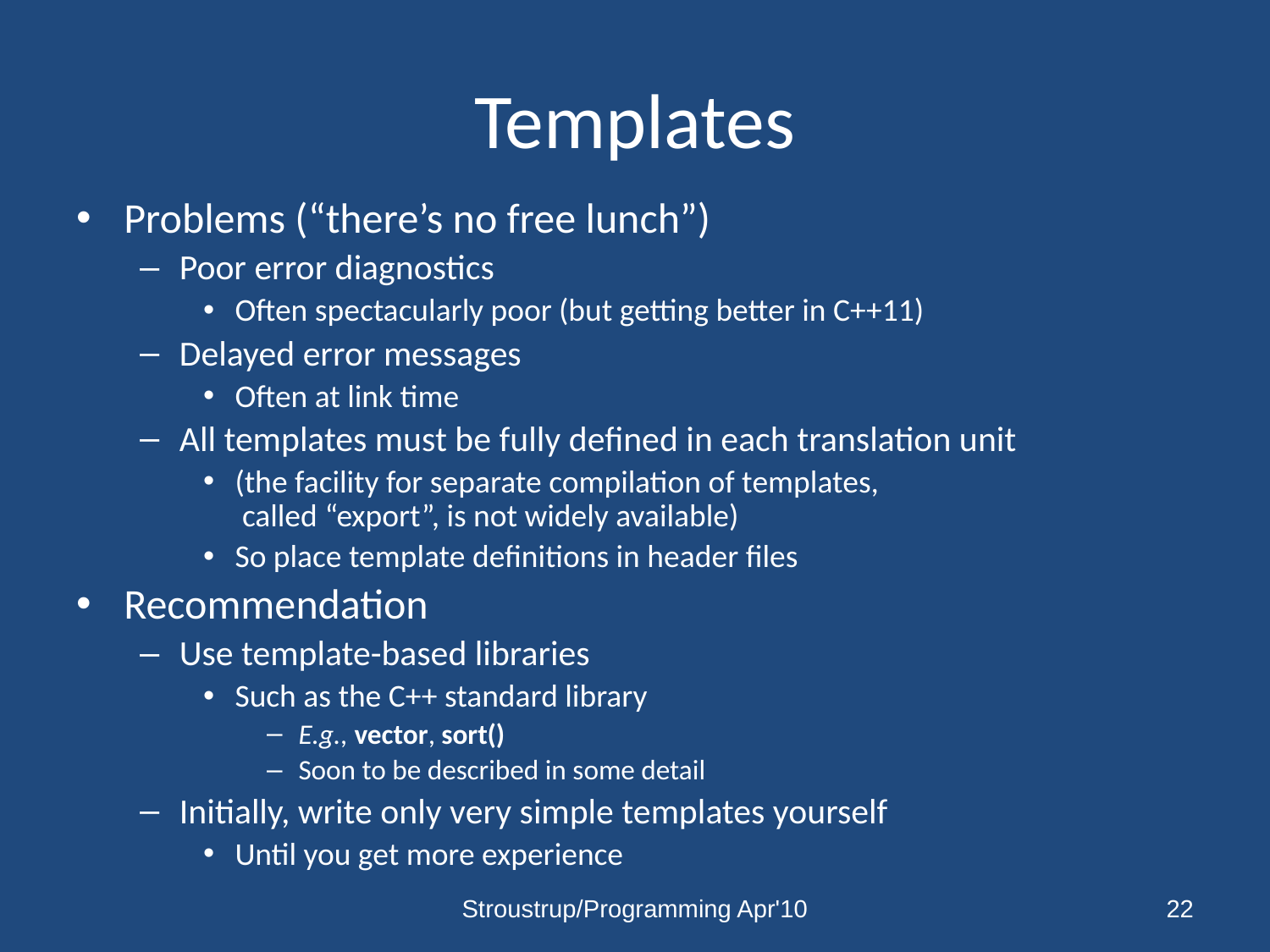

# Templates
Problems (“there’s no free lunch”)
Poor error diagnostics
Often spectacularly poor (but getting better in C++11)
Delayed error messages
Often at link time
All templates must be fully defined in each translation unit
(the facility for separate compilation of templates,
 called “export”, is not widely available)
So place template definitions in header files
Recommendation
Use template-based libraries
Such as the C++ standard library
E.g., vector, sort()
Soon to be described in some detail
Initially, write only very simple templates yourself
Until you get more experience
Stroustrup/Programming Apr'10
22